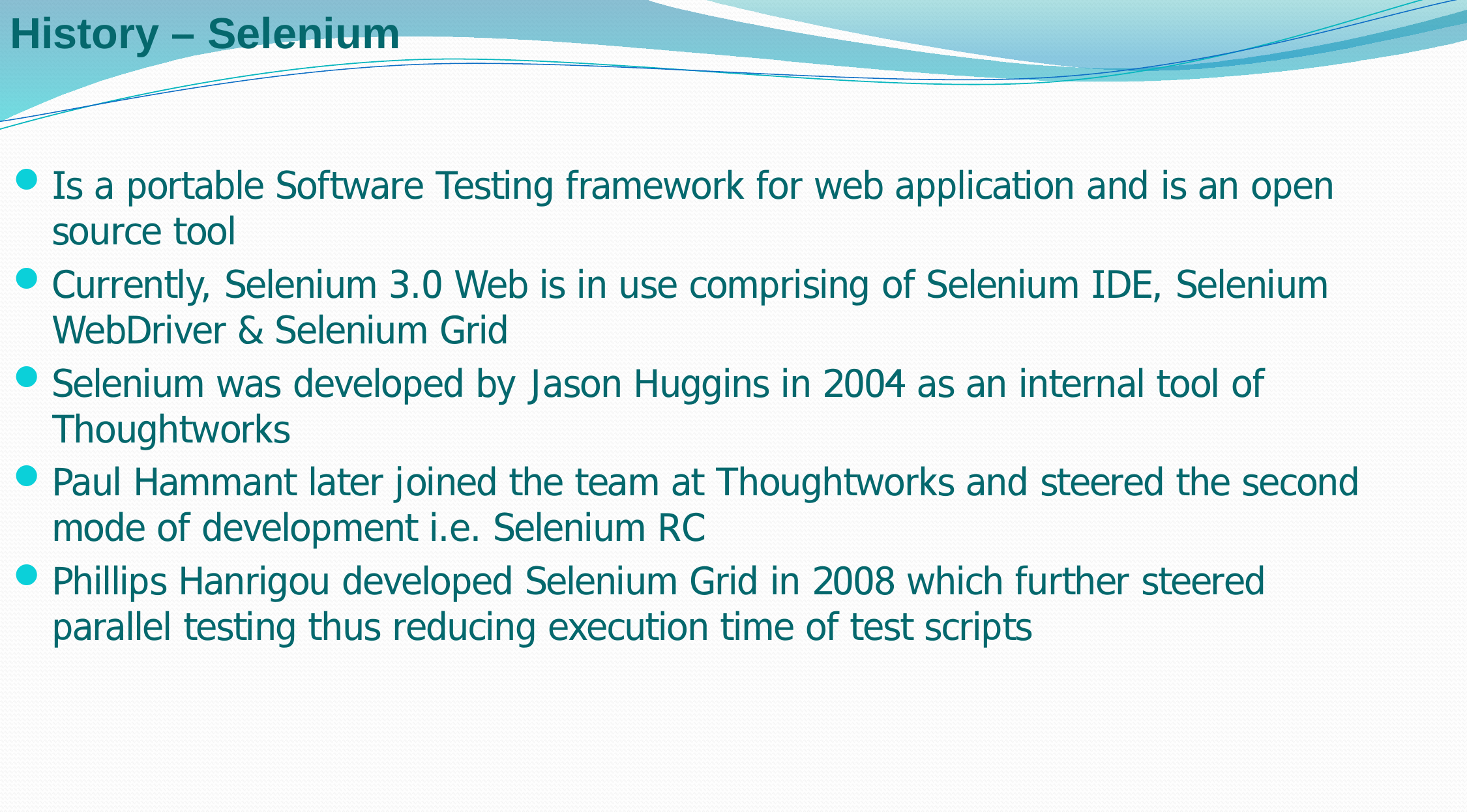

History – Selenium

Is a portable Software Testing framework for web application and is an open source tool
Currently, Selenium 3.0 Web is in use comprising of Selenium IDE, Selenium WebDriver & Selenium Grid
Selenium was developed by Jason Huggins in 2004 as an internal tool of Thoughtworks
Paul Hammant later joined the team at Thoughtworks and steered the second mode of development i.e. Selenium RC
Phillips Hanrigou developed Selenium Grid in 2008 which further steered parallel testing thus reducing execution time of test scripts